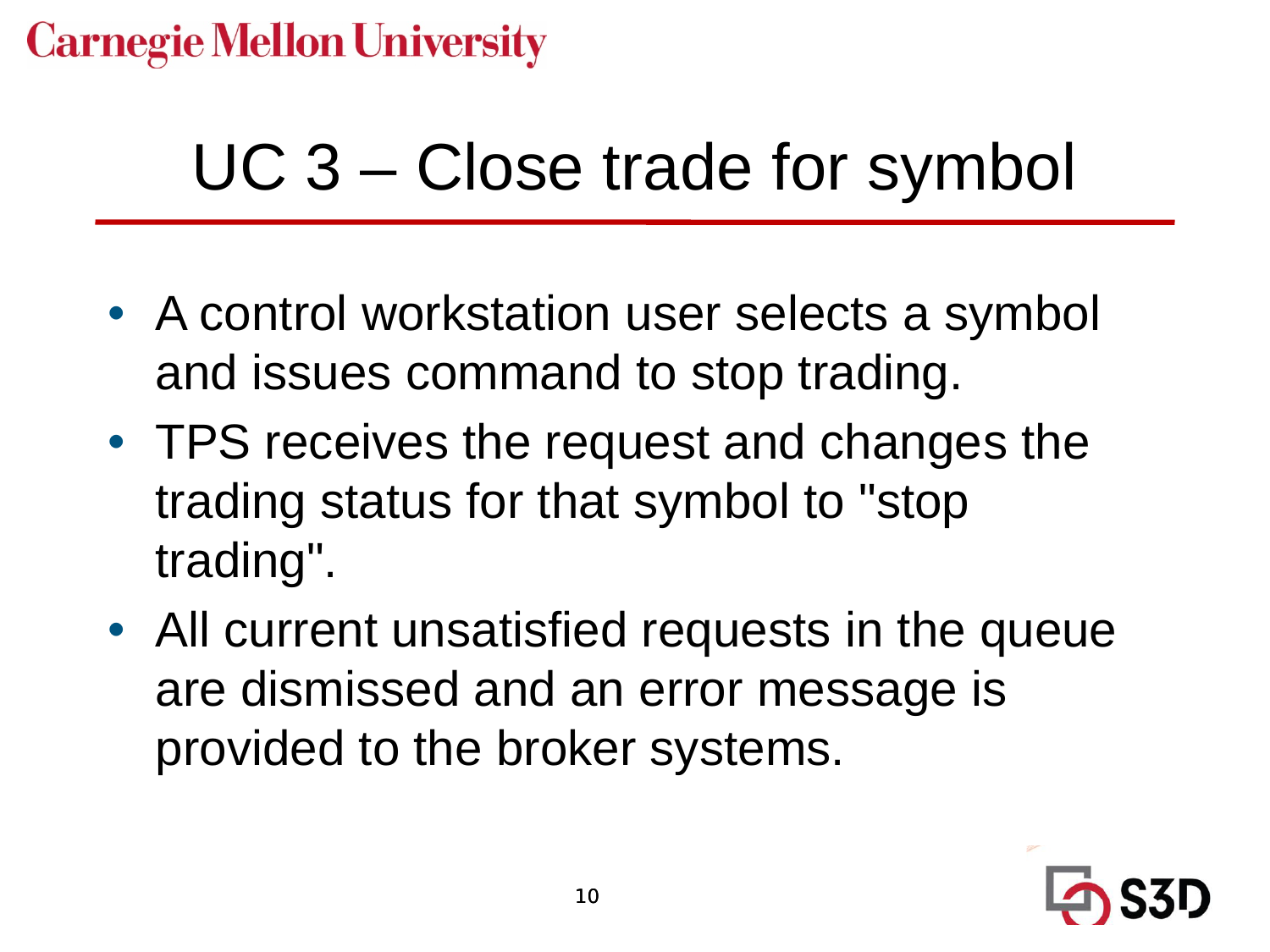

# UC 3 – Close trade for symbol
A control workstation user selects a symbol and issues command to stop trading.
TPS receives the request and changes the trading status for that symbol to "stop trading".
All current unsatisfied requests in the queue are dismissed and an error message is provided to the broker systems.
10